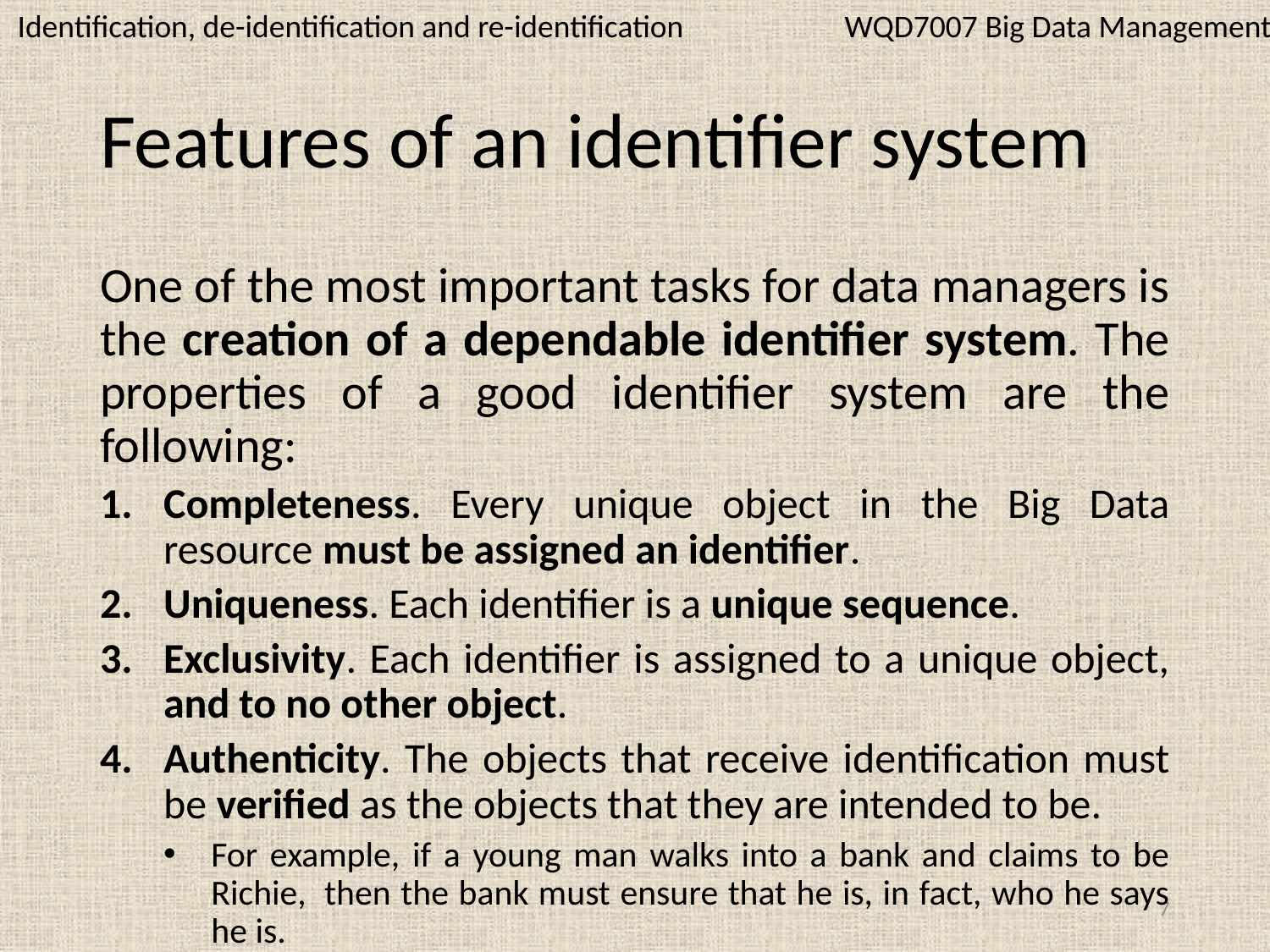

WQD7007 Big Data Management
Identification, de-identification and re-identification
# Features of an identifier system
One of the most important tasks for data managers is the creation of a dependable identifier system. The properties of a good identifier system are the following:
Completeness. Every unique object in the Big Data resource must be assigned an identifier.
Uniqueness. Each identifier is a unique sequence.
Exclusivity. Each identifier is assigned to a unique object, and to no other object.
Authenticity. The objects that receive identification must be verified as the objects that they are intended to be.
For example, if a young man walks into a bank and claims to be Richie,  then the bank must ensure that he is, in fact, who he says he is.

7